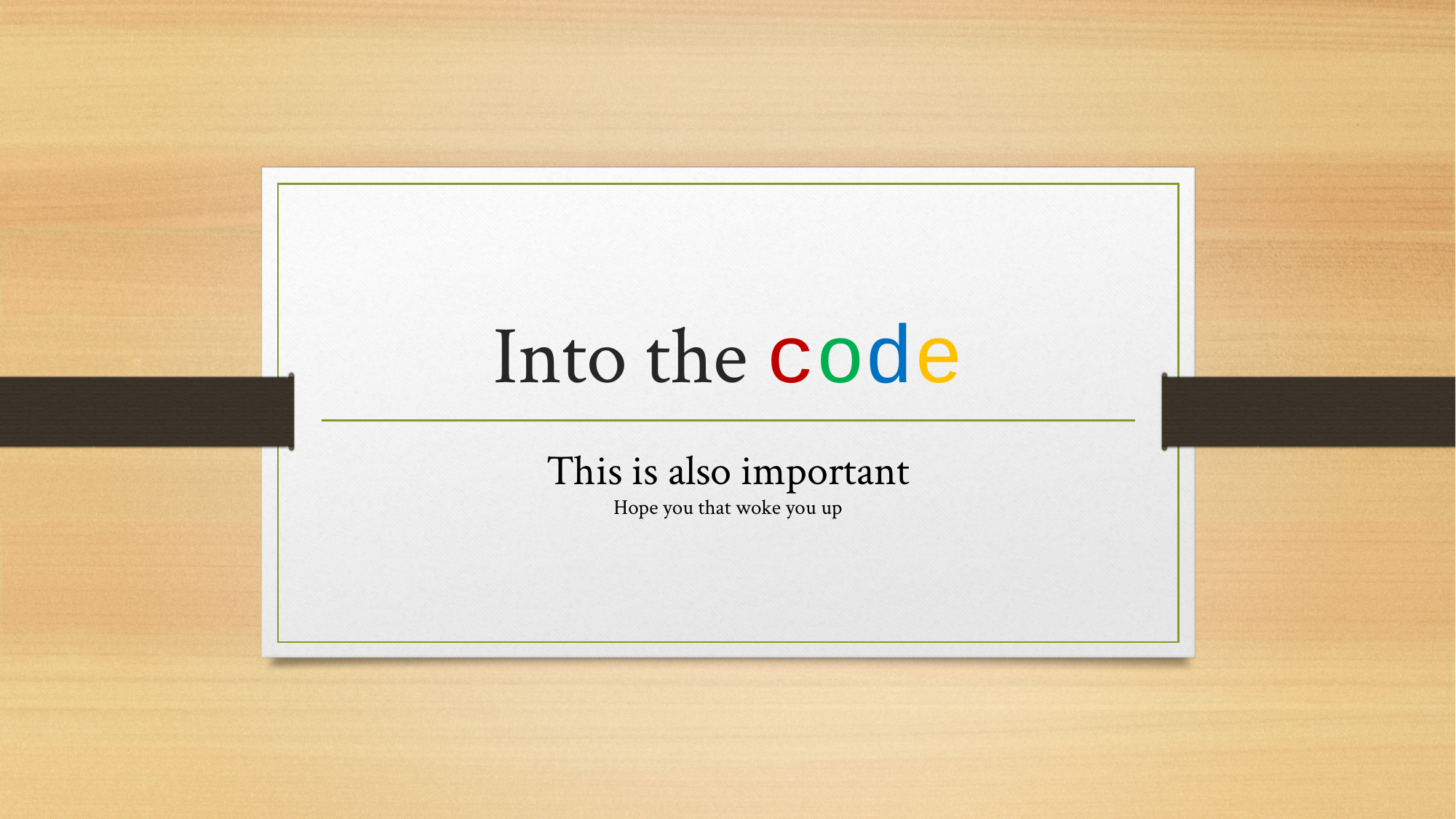

# Into the code
This is also important
Hope you that woke you up